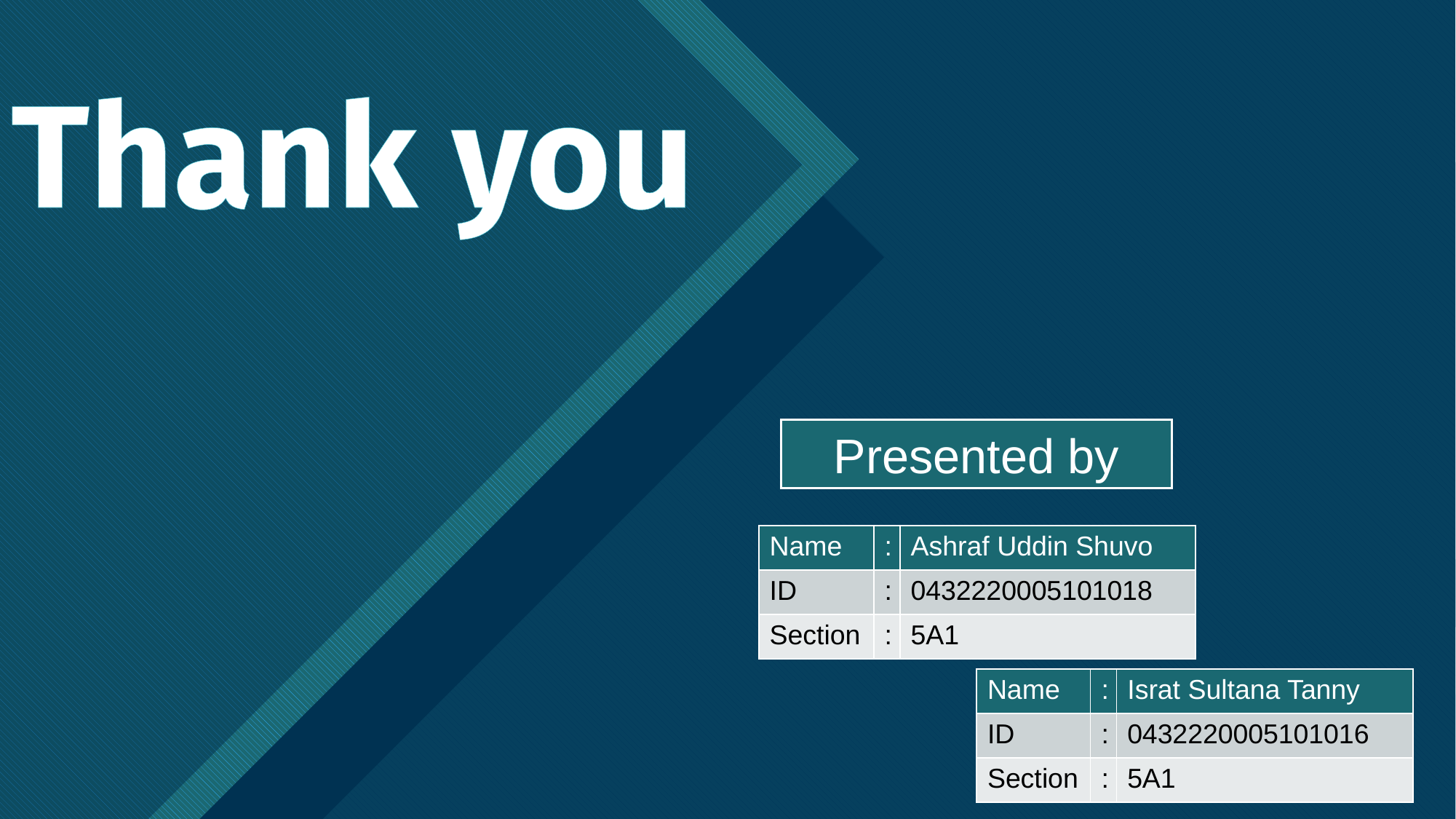

# Thank you
Presented by
| Name | : | Ashraf Uddin Shuvo |
| --- | --- | --- |
| ID | : | 0432220005101018 |
| Section | : | 5A1 |
| Name | : | Israt Sultana Tanny |
| --- | --- | --- |
| ID | : | 0432220005101016 |
| Section | : | 5A1 |